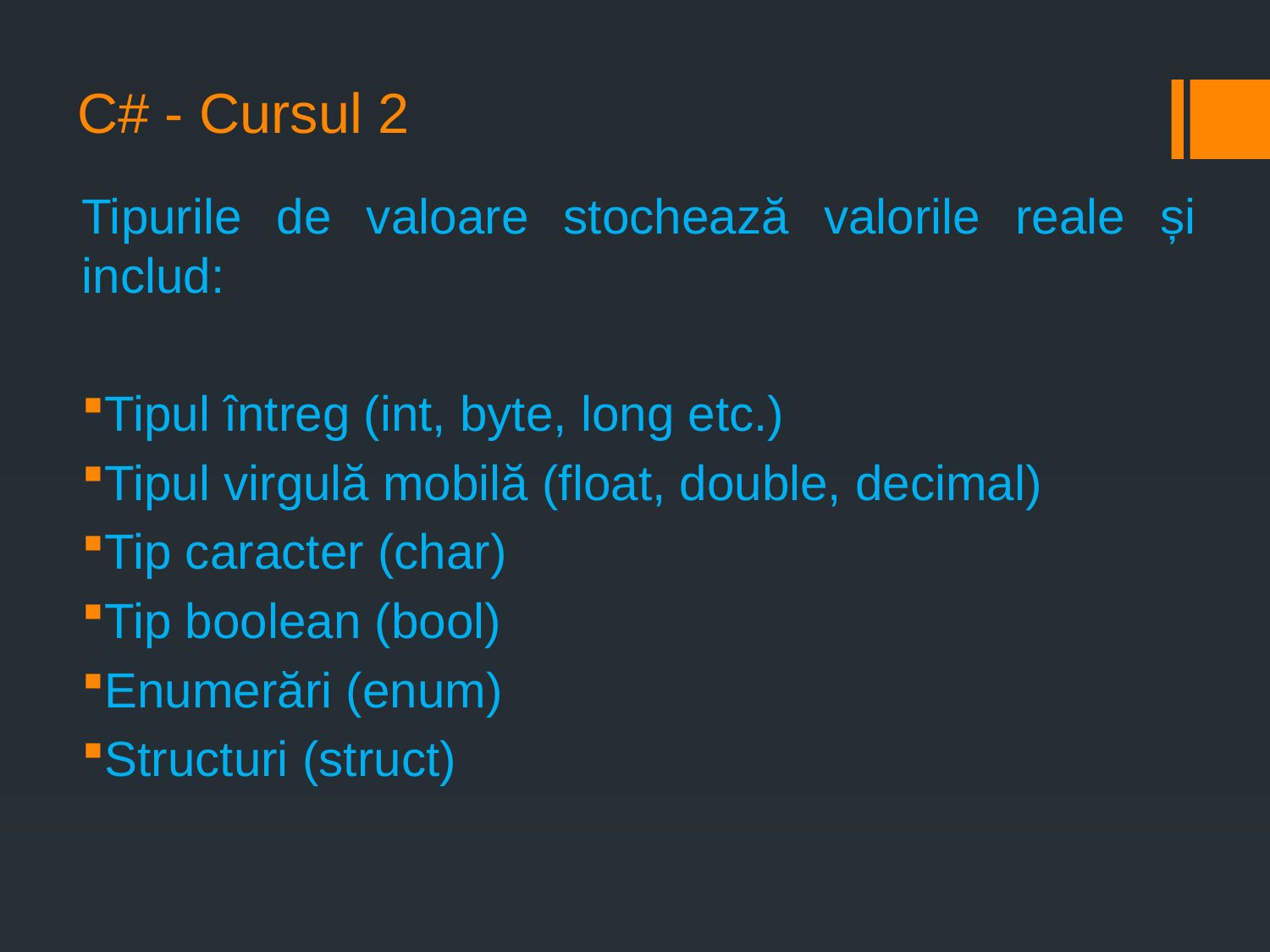

# C# - Cursul 2
Tipurile de valoare stochează valorile reale și includ:

Tipul întreg (int, byte, long etc.)
Tipul virgulă mobilă (float, double, decimal)
Tip caracter (char)
Tip boolean (bool)
Enumerări (enum)
Structuri (struct)